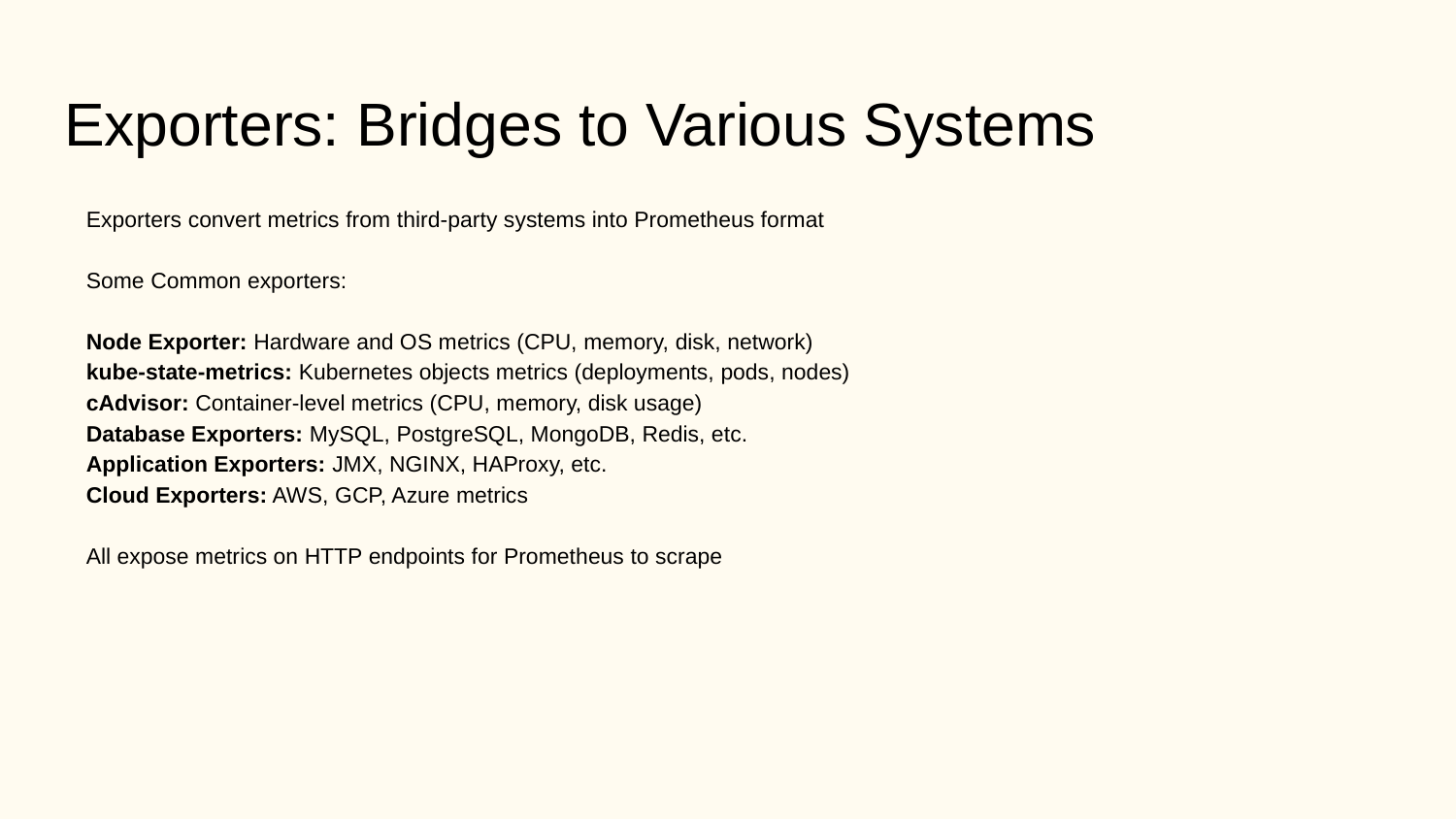

# Exporters: Bridges to Various Systems
Exporters convert metrics from third-party systems into Prometheus format

Some Common exporters:

Node Exporter: Hardware and OS metrics (CPU, memory, disk, network)
kube-state-metrics: Kubernetes objects metrics (deployments, pods, nodes)
cAdvisor: Container-level metrics (CPU, memory, disk usage)
Database Exporters: MySQL, PostgreSQL, MongoDB, Redis, etc.
Application Exporters: JMX, NGINX, HAProxy, etc.
Cloud Exporters: AWS, GCP, Azure metrics

All expose metrics on HTTP endpoints for Prometheus to scrape